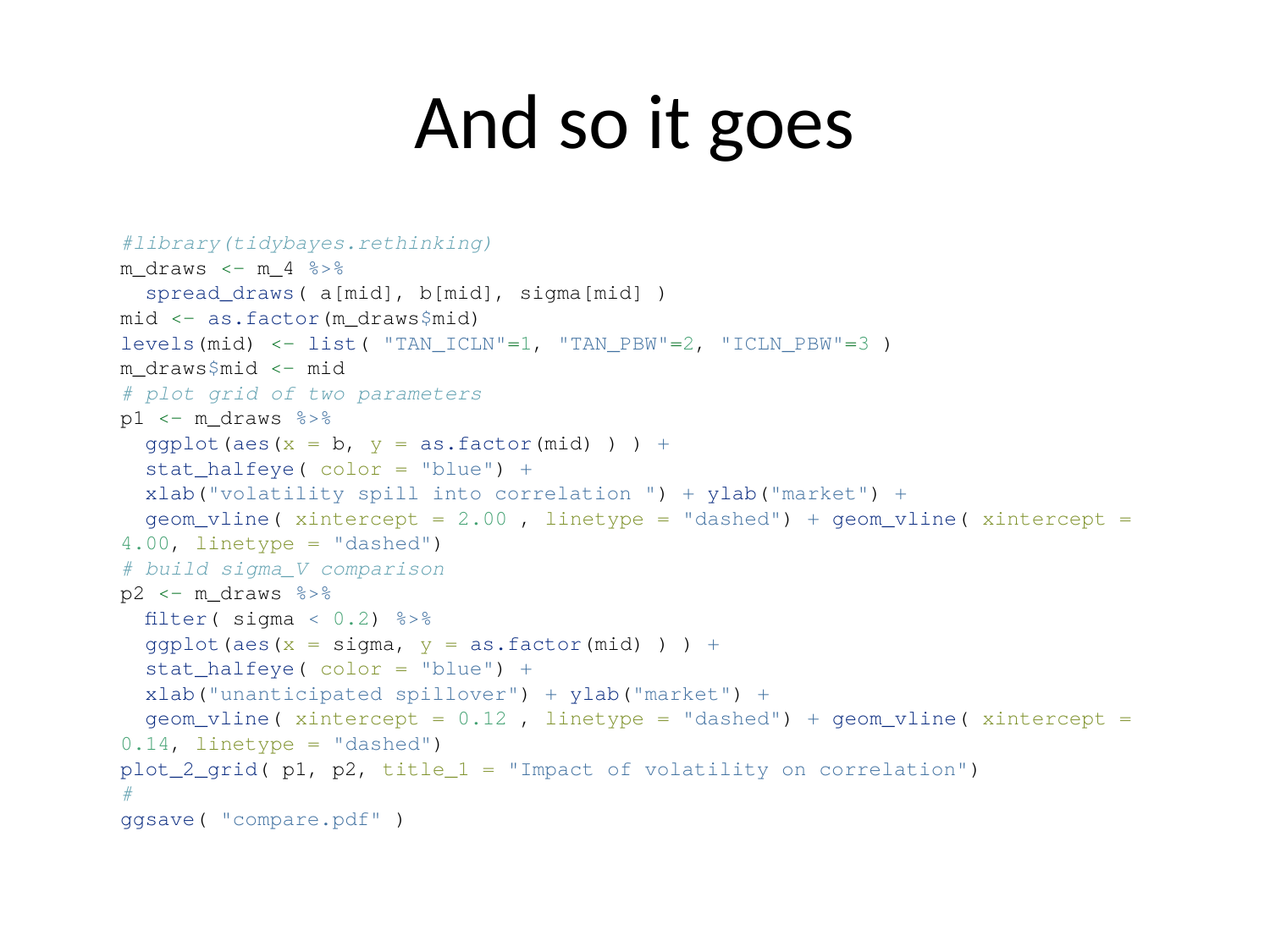

# And so it goes
#library(tidybayes.rethinking)
m_draws <- m_4 %>%
  spread_draws( a[mid], b[mid], sigma[mid] )
mid <- as.factor(m_draws$mid)
levels(mid) <- list( "TAN_ICLN"=1, "TAN_PBW"=2, "ICLN_PBW"=3 )
m_draws$mid <- mid
# plot grid of two parameters
p1 <- m_draws %>%
  ggplot(aes(x = b, y = as.factor(mid) ) ) +
  stat_halfeye( color = "blue") +
  xlab("volatility spill into correlation ") + ylab("market") +
  geom_vline( xintercept = 2.00 , linetype = "dashed") + geom_vline( xintercept = 4.00, linetype = "dashed")
# build sigma_V comparison
p2 <- m_draws %>%
  filter( sigma < 0.2) %>%
  ggplot(aes(x = sigma, y = as.factor(mid) ) ) +
  stat_halfeye( color = "blue") +
  xlab("unanticipated spillover") + ylab("market") +
  geom_vline( xintercept = 0.12 , linetype = "dashed") + geom_vline( xintercept = 0.14, linetype = "dashed")
plot_2_grid( p1, p2, title_1 = "Impact of volatility on correlation")
#
ggsave( "compare.pdf" )